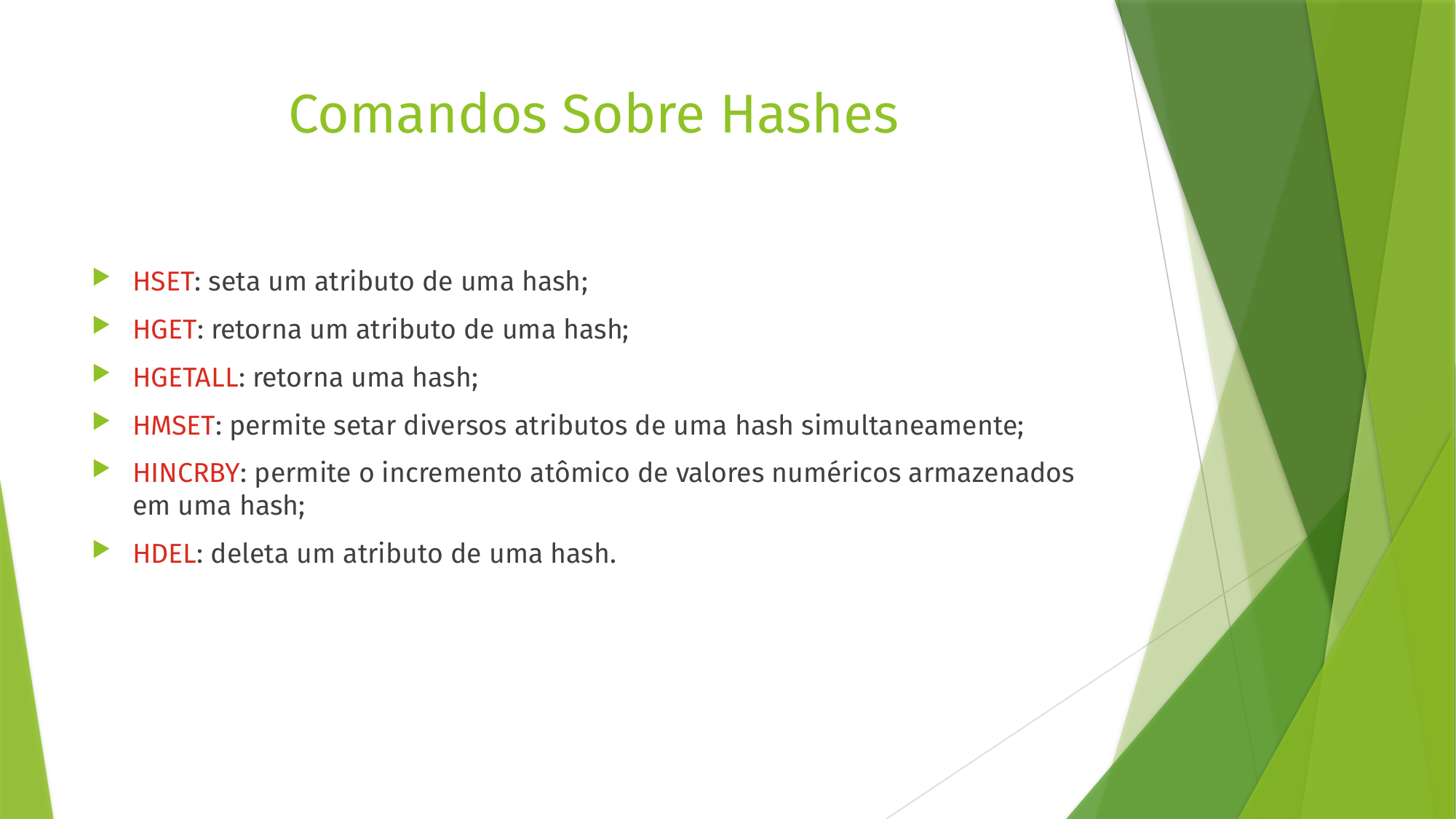

# Comandos Sobre Hashes
HSET: seta um atributo de uma hash;
HGET: retorna um atributo de uma hash;
HGETALL: retorna uma hash;
HMSET: permite setar diversos atributos de uma hash simultaneamente;
HINCRBY: permite o incremento atômico de valores numéricos armazenados em uma hash;
HDEL: deleta um atributo de uma hash.